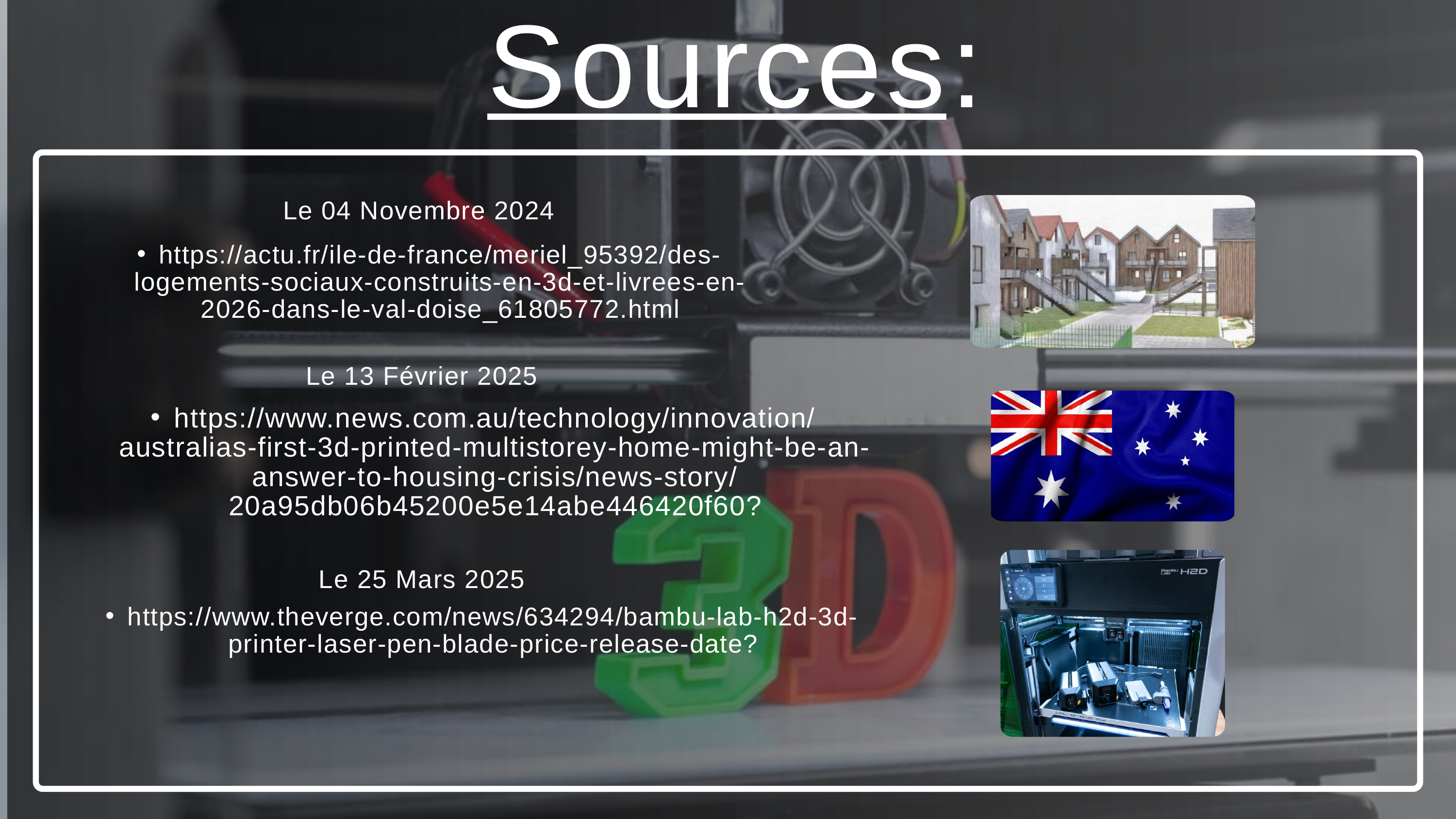

Sources:

Le 04 Novembre 2024
https://actu.fr/ile-de-france/meriel_95392/des-logements-sociaux-construits-en-3d-et-livrees-en-2026-dans-le-val-doise_61805772.html
Le 13 Février 2025

https://www.news.com.au/technology/innovation/australias-first-3d-printed-multistorey-home-might-be-an-answer-to-housing-crisis/news-story/20a95db06b45200e5e14abe446420f60?

Le 25 Mars 2025
https://www.theverge.com/news/634294/bambu-lab-h2d-3d-printer-laser-pen-blade-price-release-date?